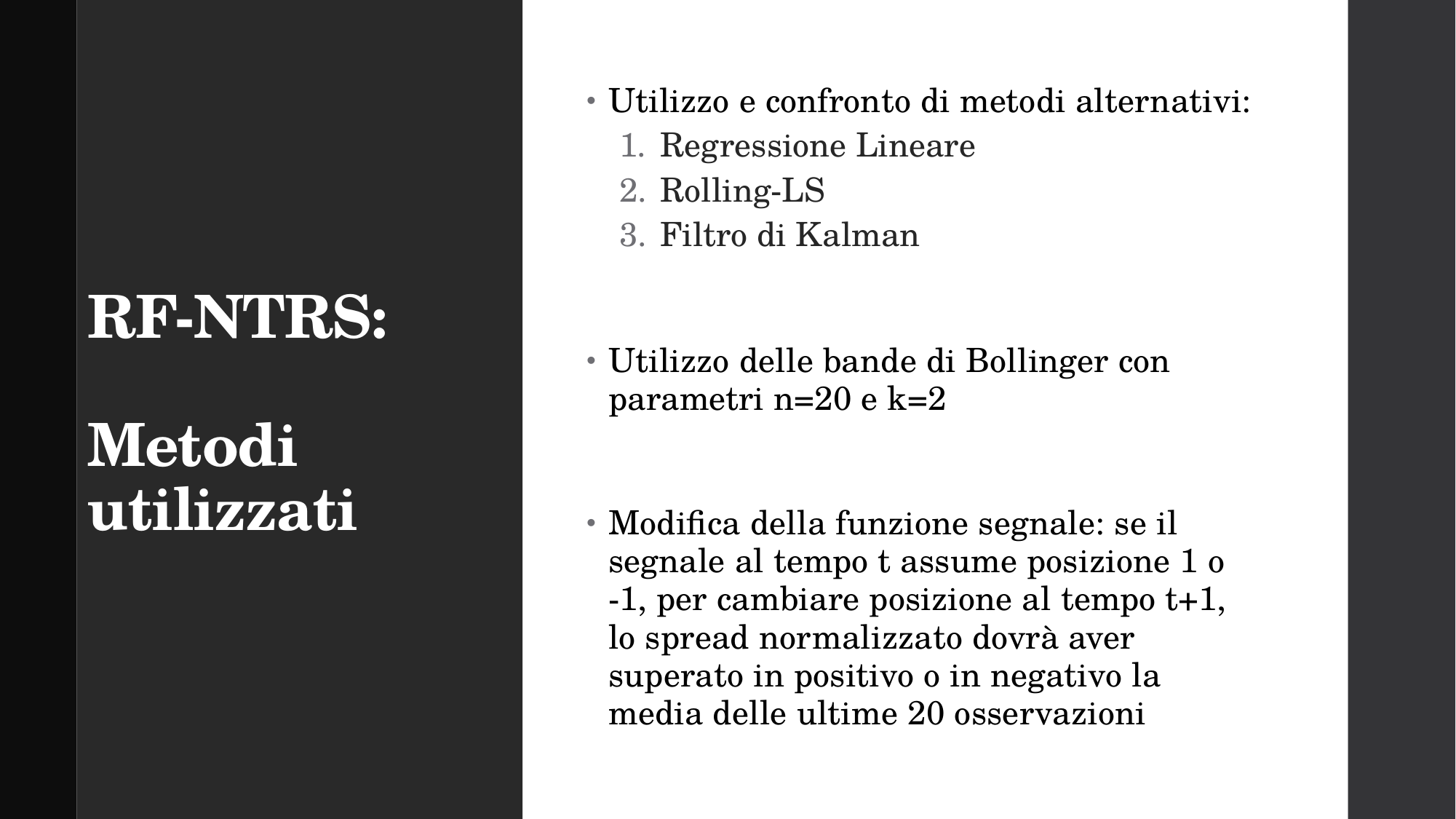

Utilizzo e confronto di metodi alternativi:
Regressione Lineare
Rolling-LS
Filtro di Kalman

Utilizzo delle bande di Bollinger con parametri n=20 e k=2

Modifica della funzione segnale: se il segnale al tempo t assume posizione 1 o   -1, per cambiare posizione al tempo t+1, lo spread normalizzato dovrà aver superato in positivo o in negativo la media delle ultime 20 osservazioni
# RF-NTRS: Metodi utilizzati